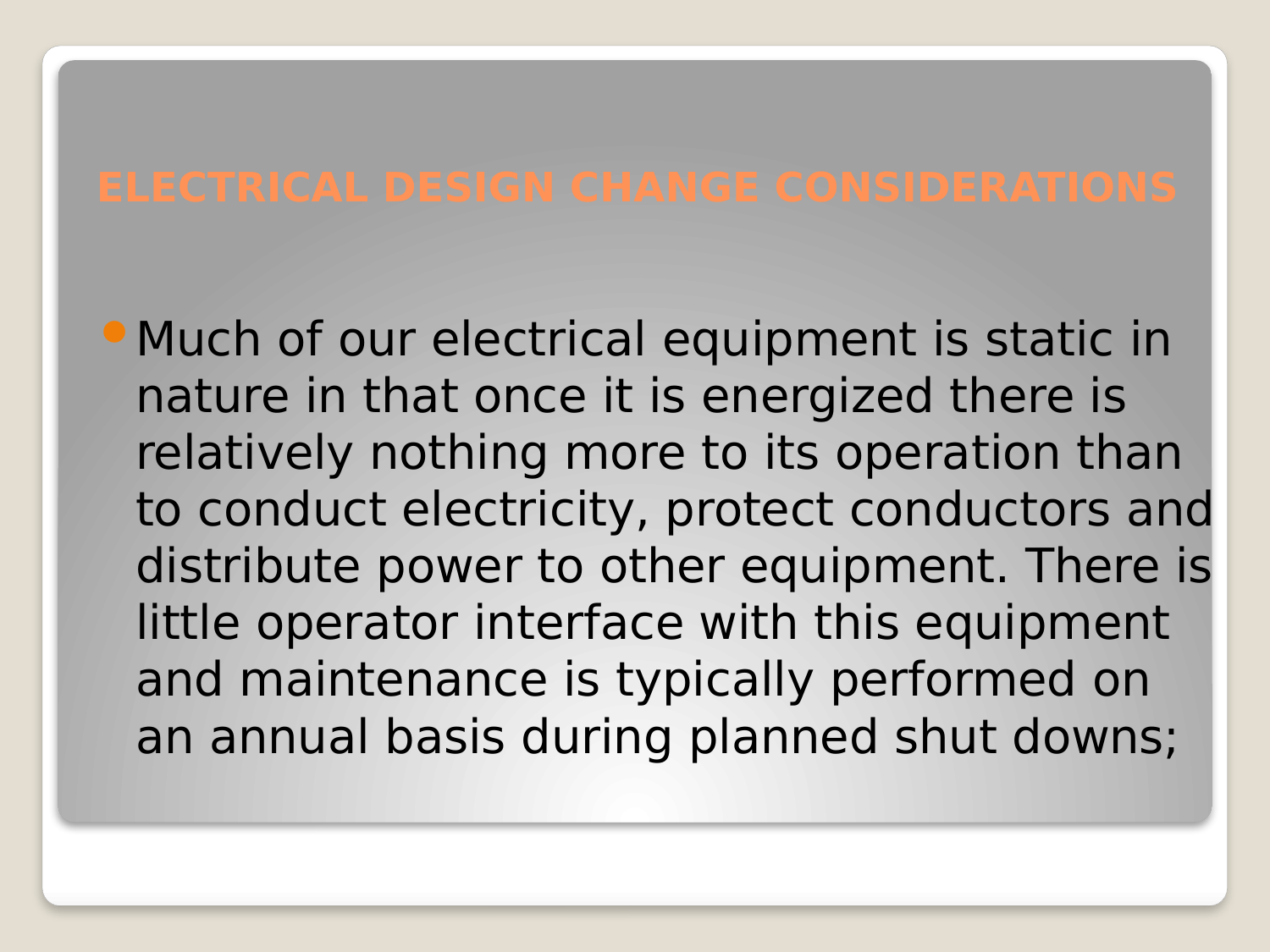

# ELECTRICAL DESIGN CHANGE CONSIDERATIONS
Much of our electrical equipment is static in nature in that once it is energized there is relatively nothing more to its operation than to conduct electricity, protect conductors and distribute power to other equipment. There is little operator interface with this equipment and maintenance is typically performed on an annual basis during planned shut downs;